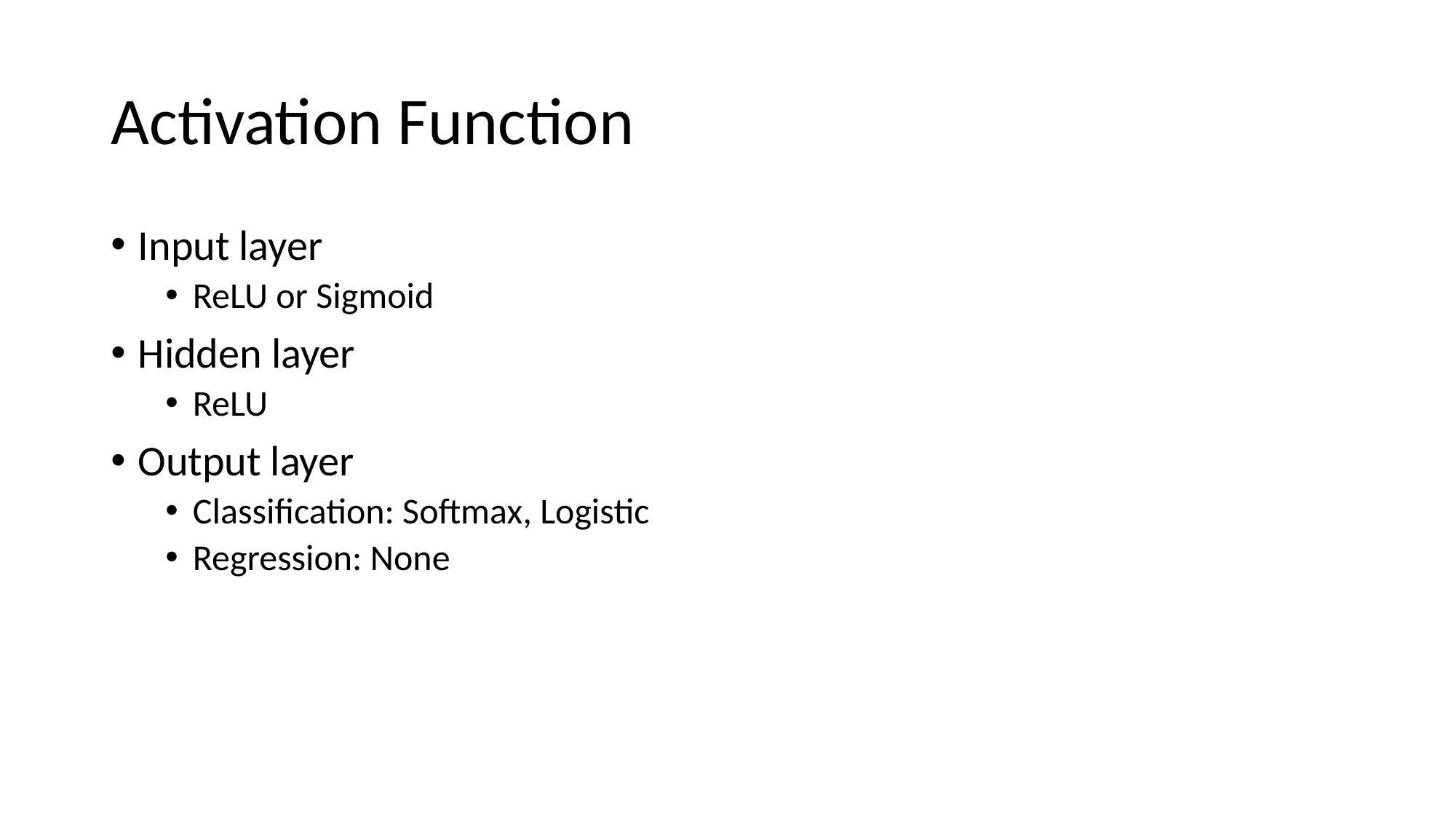

# Activation Function
Input layer
ReLU or Sigmoid
Hidden layer
ReLU
Output layer
Classification: Softmax, Logistic
Regression: None